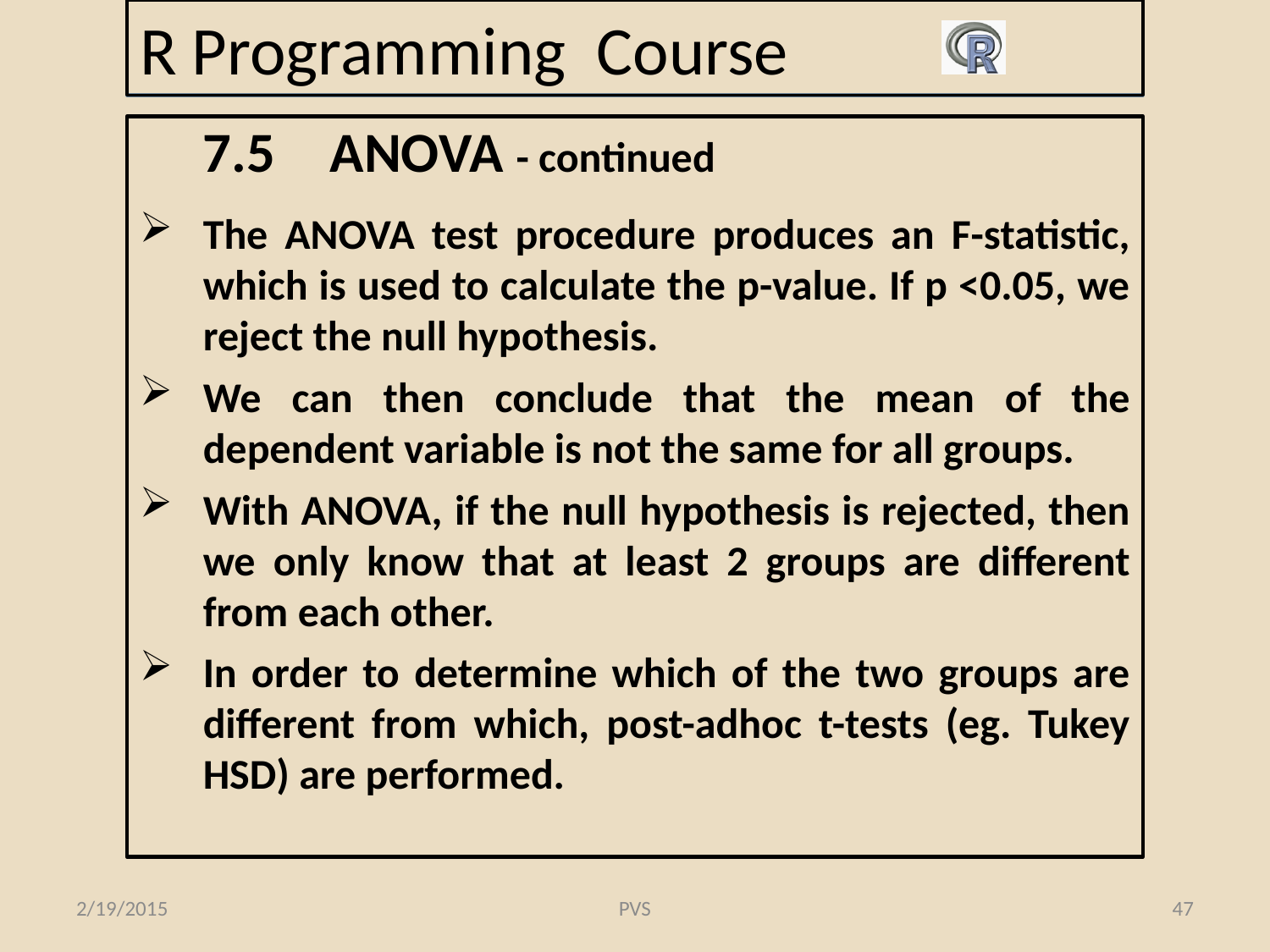

# R Programming  Course
7.5	ANOVA - continued

The ANOVA test procedure produces an F-statistic, which is used to calculate the p-value. If p <0.05, we reject the null hypothesis.
We can then conclude that the mean of the dependent variable is not the same for all groups.
With ANOVA, if the null hypothesis is rejected, then we only know that at least 2 groups are different from each other.
In order to determine which of the two groups are different from which, post-adhoc t-tests (eg. Tukey HSD) are performed.
2/19/2015
PVS
47